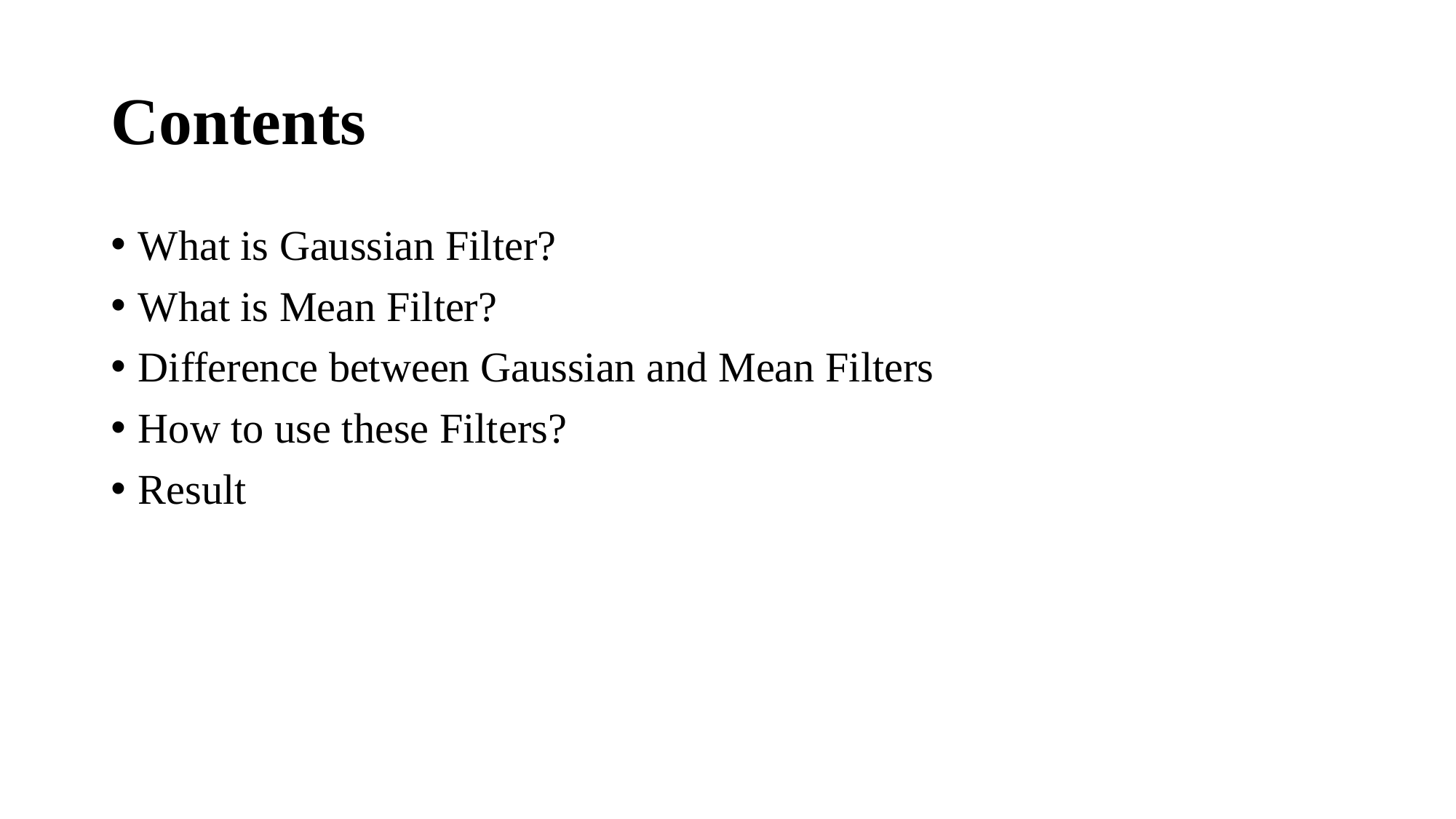

# Contents
What is Gaussian Filter?
What is Mean Filter?
Difference between Gaussian and Mean Filters
How to use these Filters?
Result